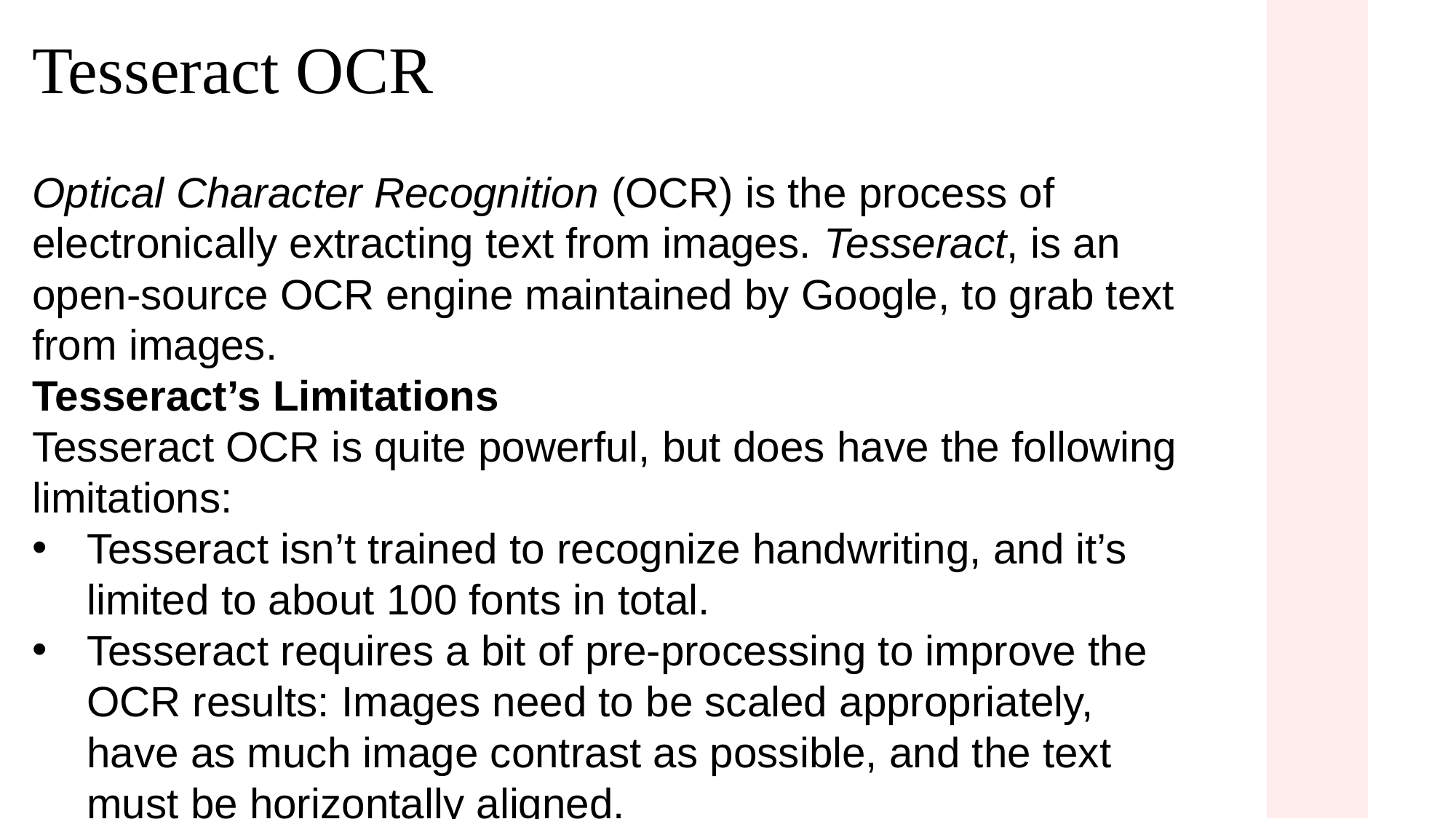

Tesseract OCR

Optical Character Recognition (OCR) is the process of electronically extracting text from images. Tesseract, is an open-source OCR engine maintained by Google, to grab text from images.
Tesseract’s Limitations
Tesseract OCR is quite powerful, but does have the following limitations:
Tesseract isn’t trained to recognize handwriting, and it’s limited to about 100 fonts in total.
Tesseract requires a bit of pre-processing to improve the OCR results: Images need to be scaled appropriately, have as much image contrast as possible, and the text must be horizontally aligned.
Finally, Tesseract OCR only works on Linux, Windows and Mac OS X.